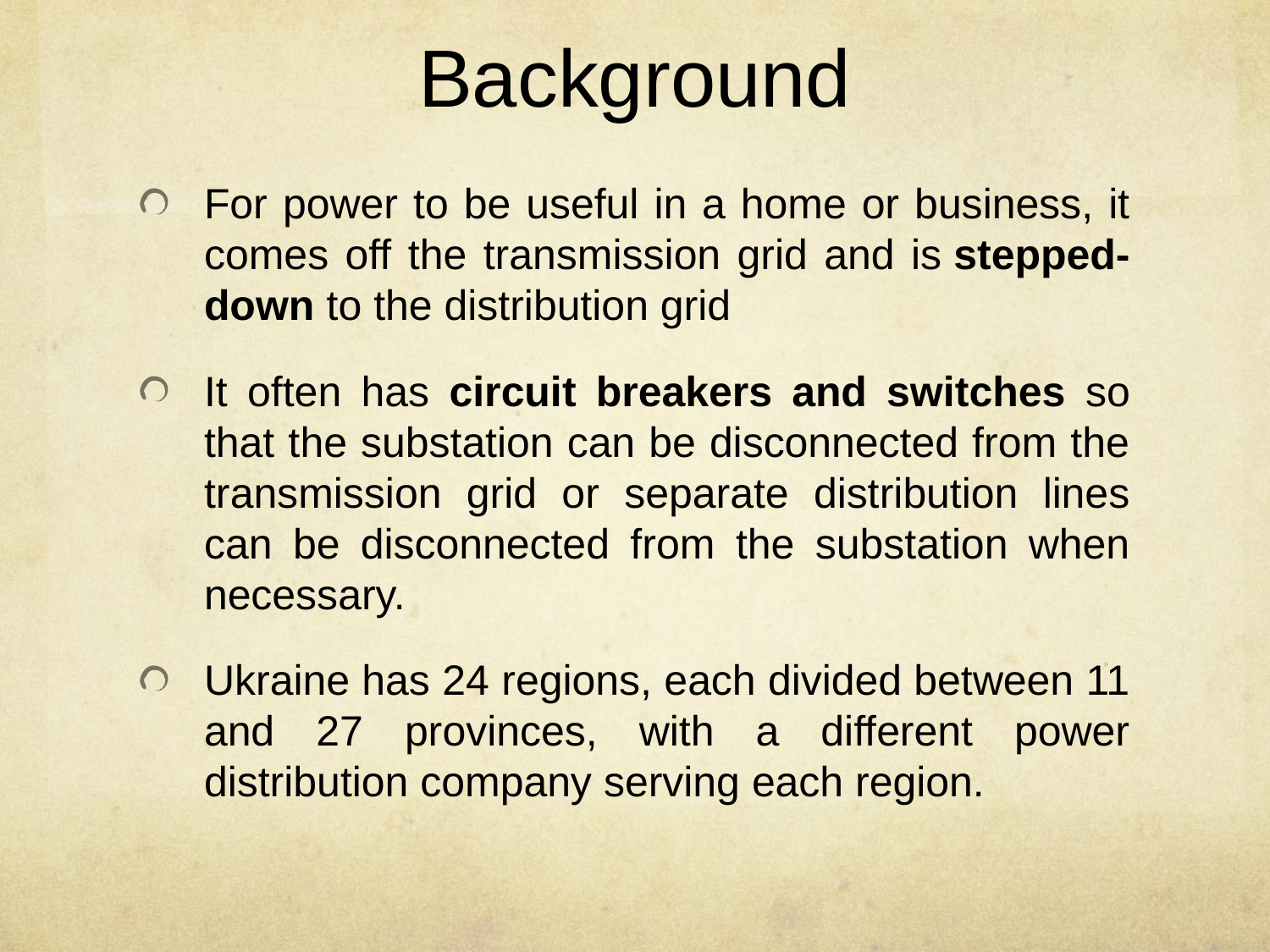

# Background
For power to be useful in a home or business, it comes off the transmission grid and is stepped-down to the distribution grid
It often has circuit breakers and switches so that the substation can be disconnected from the transmission grid or separate distribution lines can be disconnected from the substation when necessary.
Ukraine has 24 regions, each divided between 11 and 27 provinces, with a different power distribution company serving each region.